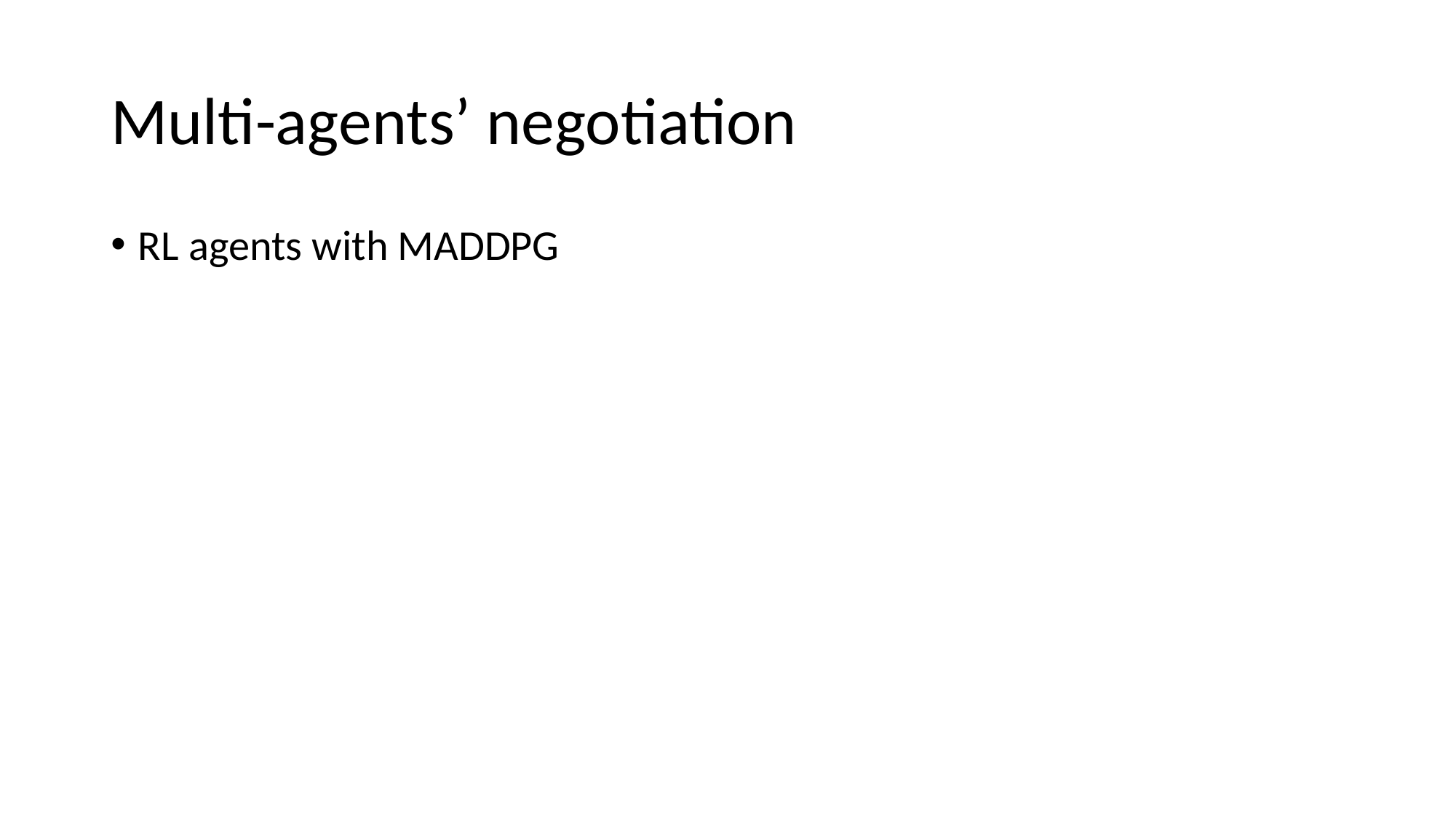

# Multi-agents’ negotiation
RL agents with MADDPG